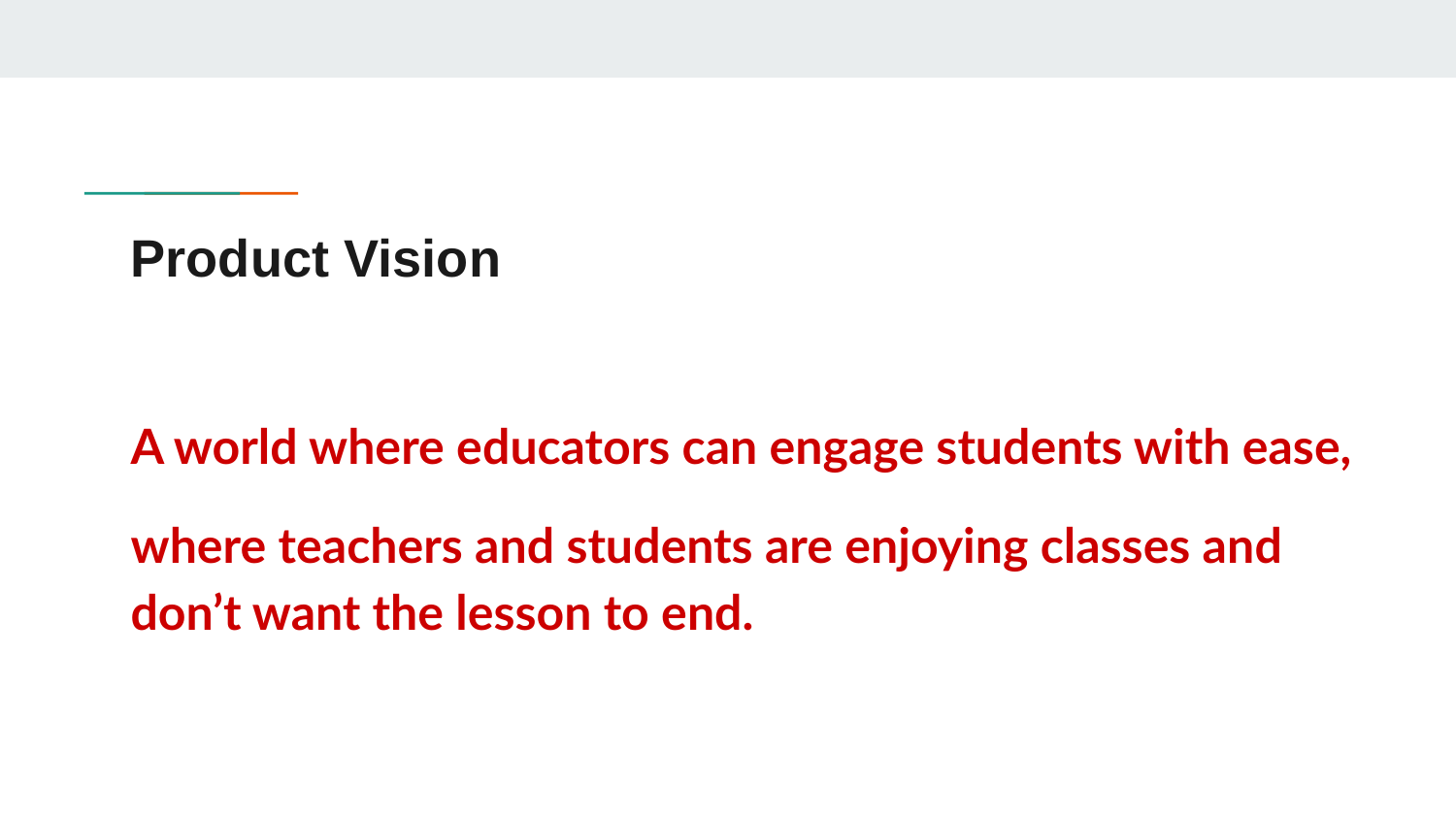

# Product Vision
A world where educators can engage students with ease,
where teachers and students are enjoying classes and don’t want the lesson to end.